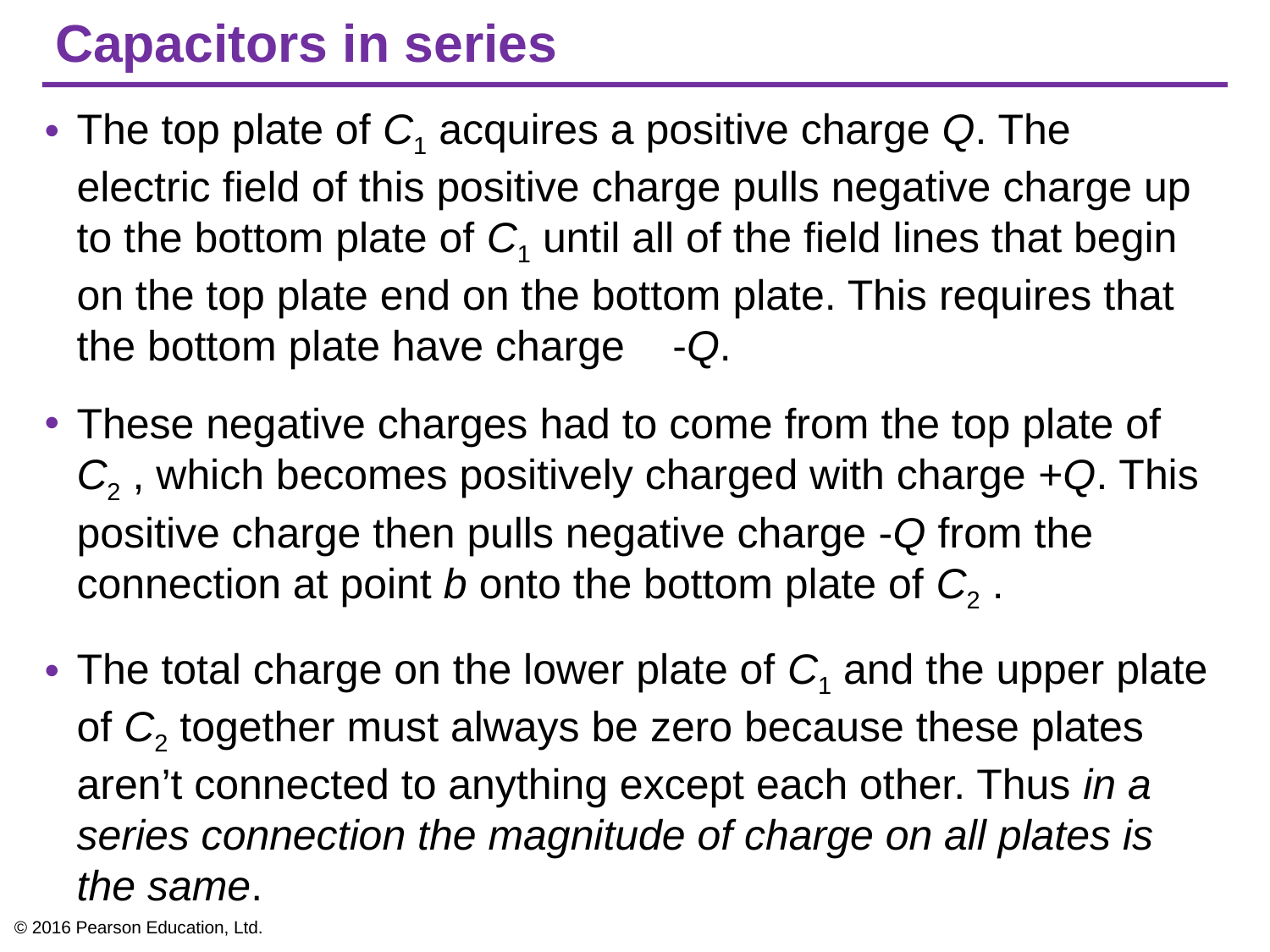

# Capacitors in series
The top plate of C1 acquires a positive charge Q. The electric field of this positive charge pulls negative charge up to the bottom plate of C1 until all of the field lines that begin on the top plate end on the bottom plate. This requires that the bottom plate have charge    -Q.
These negative charges had to come from the top plate of C2 , which becomes positively charged with charge +Q. This positive charge then pulls negative charge -Q from the connection at point b onto the bottom plate of C2 .
The total charge on the lower plate of C1 and the upper plate of C2 together must always be zero because these plates aren’t connected to anything except each other. Thus in a series connection the magnitude of charge on all plates is the same.
© 2016 Pearson Education, Ltd.